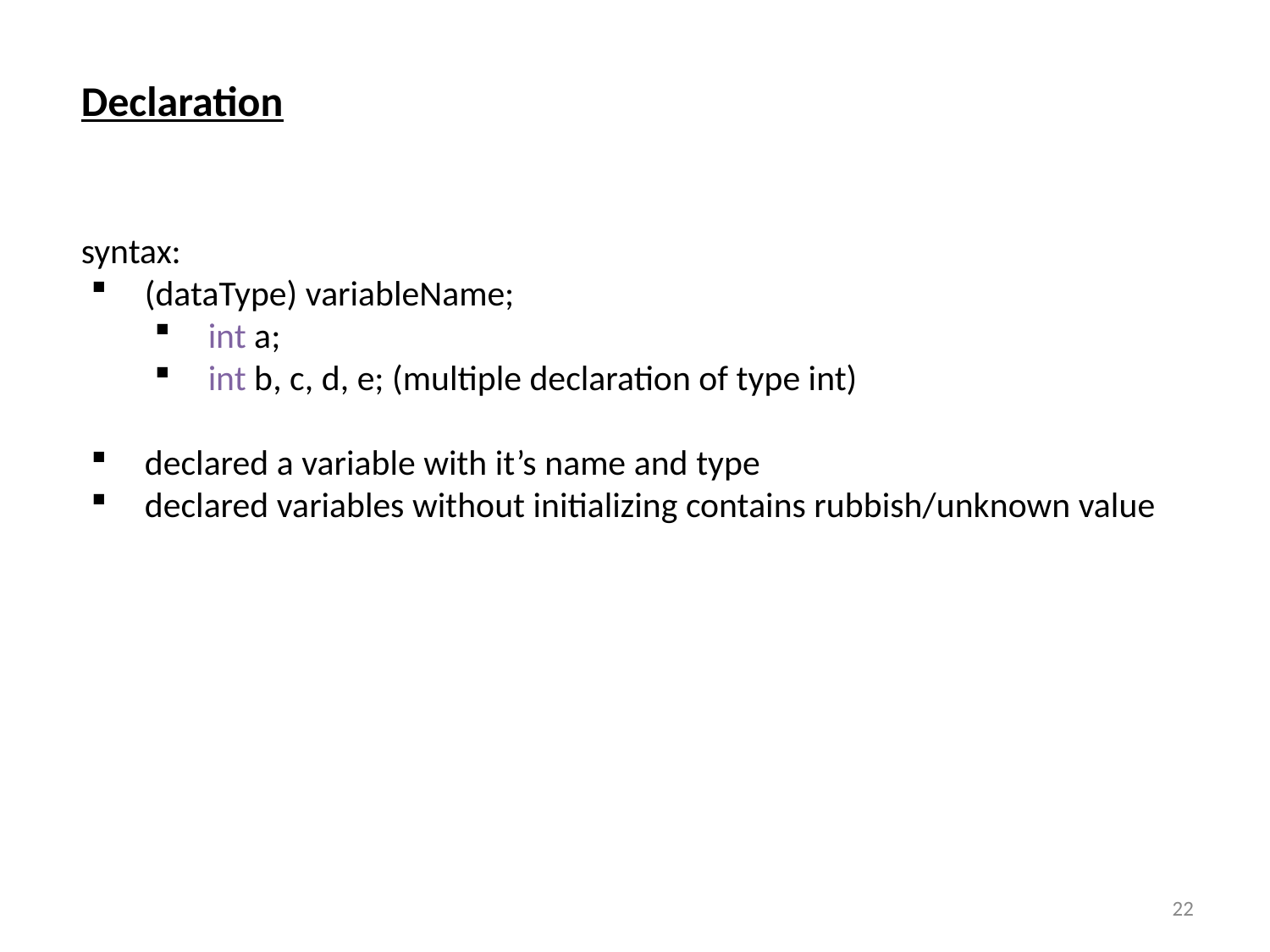

Declaration
syntax:
(dataType) variableName;
int a;
int b, c, d, e; (multiple declaration of type int)

declared a variable with it’s name and type
declared variables without initializing contains rubbish/unknown value
22